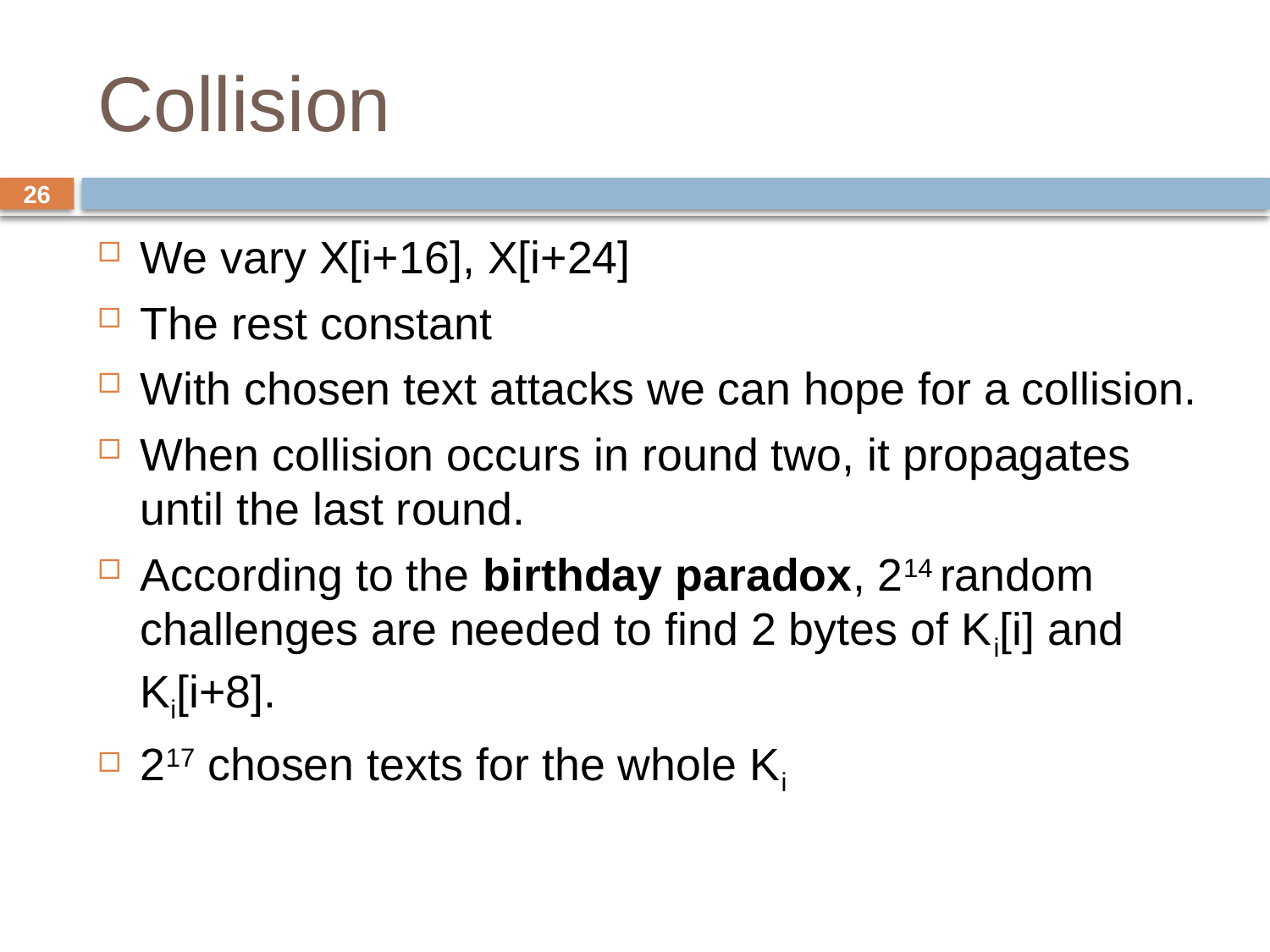

# Collision
26
We vary X[i+16], X[i+24]
The rest constant
With chosen text attacks we can hope for a collision.
When collision occurs in round two, it propagates until the last round.
According to the birthday paradox, 214 random challenges are needed to find 2 bytes of Ki[i] and Ki[i+8].
217 chosen texts for the whole Ki